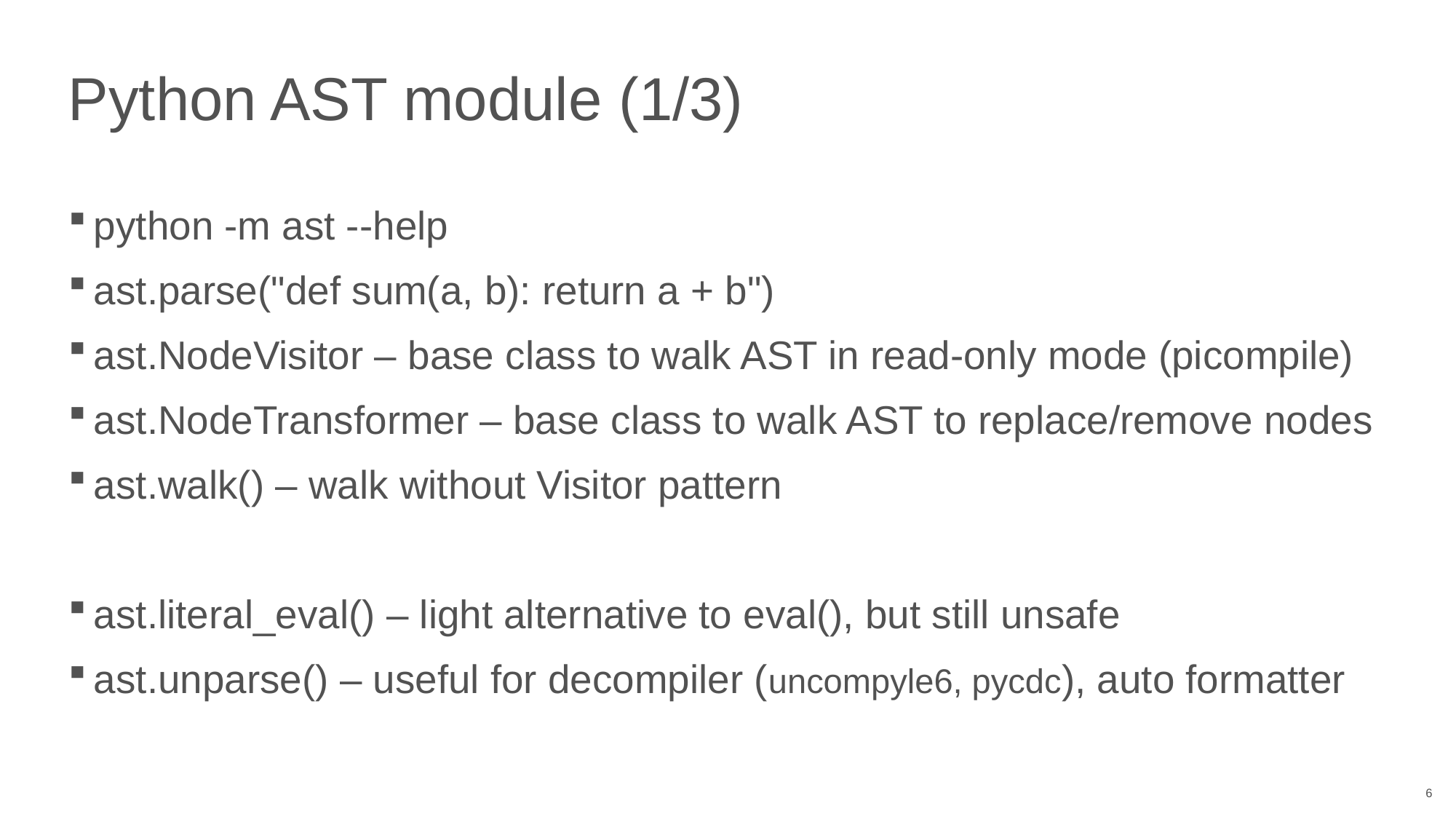

# Python AST module (1/3)
python -m ast --help
ast.parse("def sum(a, b): return a + b")
ast.NodeVisitor – base class to walk AST in read-only mode (picompile)
ast.NodeTransformer – base class to walk AST to replace/remove nodes
ast.walk() – walk without Visitor pattern

ast.literal_eval() – light alternative to eval(), but still unsafe
ast.unparse() – useful for decompiler (uncompyle6, pycdc), auto formatter